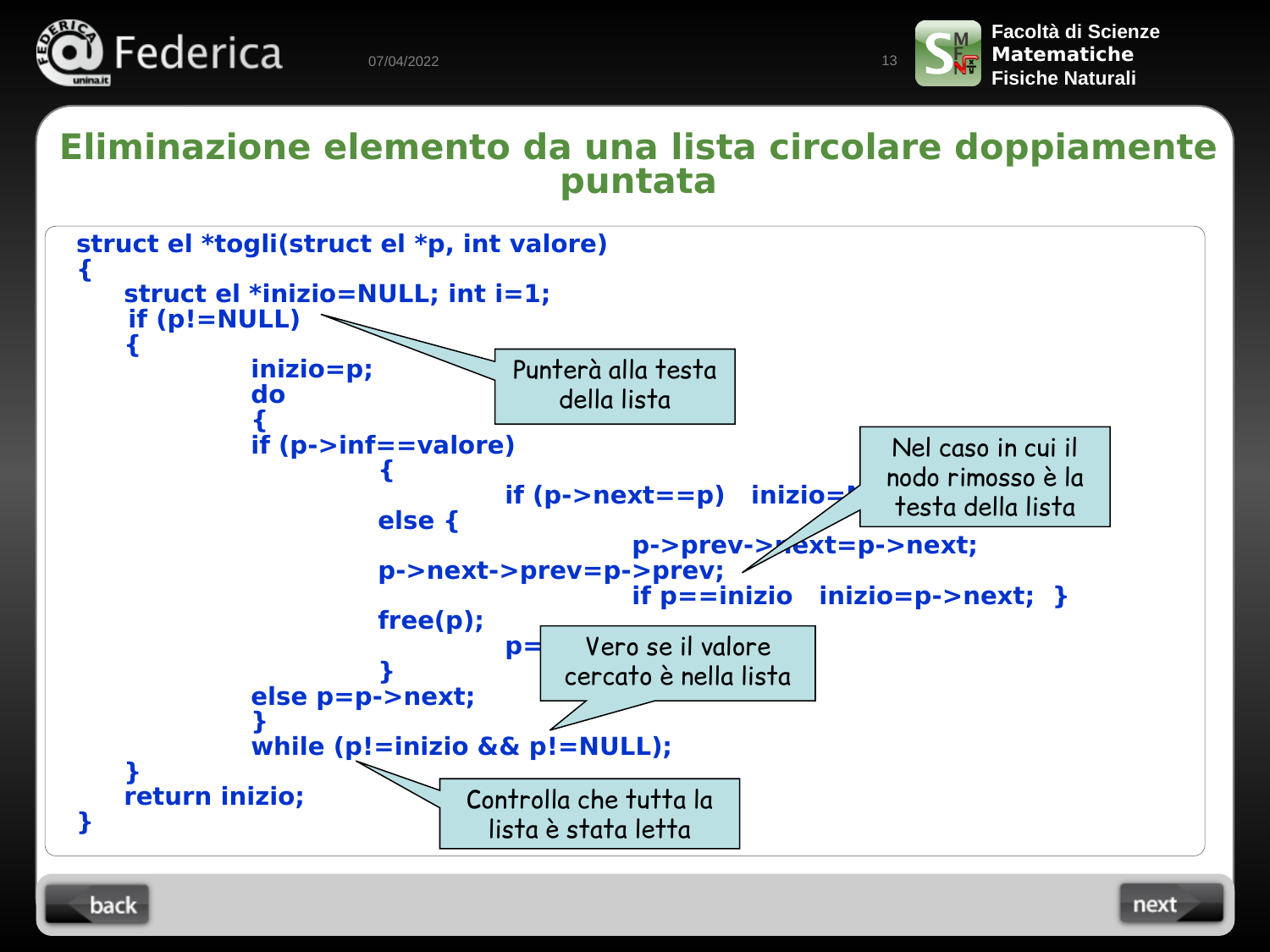

13
07/04/2022
# Eliminazione elemento da una lista circolare doppiamente puntata

struct el *togli(struct el *p, int valore)
{
	struct el *inizio=NULL; int i=1;
      if (p!=NULL)
	{
      	inizio=p;
      	do
		{
             	if (p->inf==valore)
			{
				if (p->next==p)   inizio=NULL;
                		else {
					p->prev->next=p->next;
                      	p->next->prev=p->prev;
					if p==inizio   inizio=p->next;  }
                		free(p);
				p=NULL;
			}
             	else p=p->next;
		}
      	while (p!=inizio && p!=NULL);
	}
	return inizio;
}
Punterà alla testa della lista
Nel caso in cui il nodo rimosso è la testa della lista
Vero se il valore cercato è nella lista
Controlla che tutta la lista è stata letta